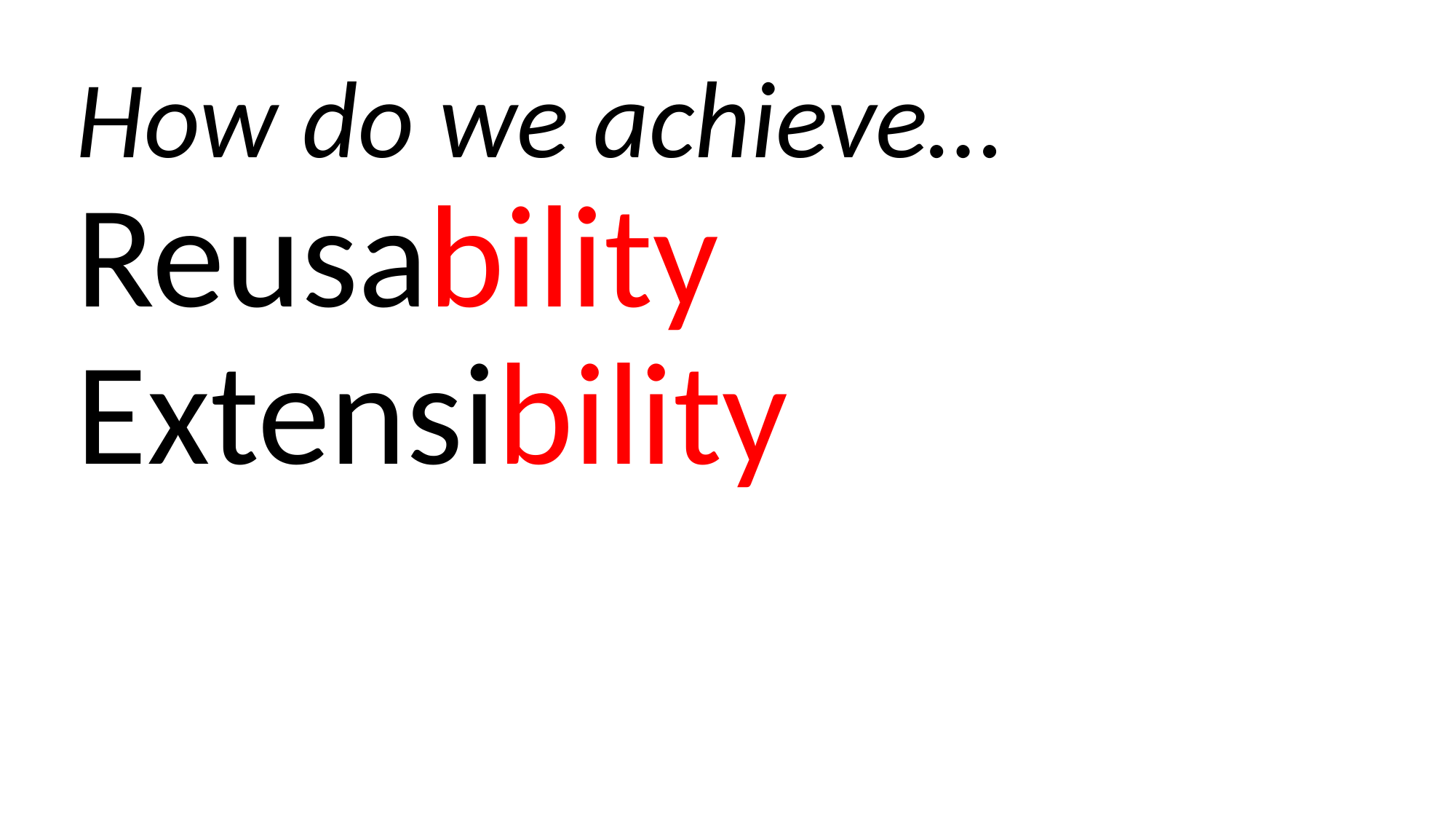

# How do we achieve… Reusability Extensibility